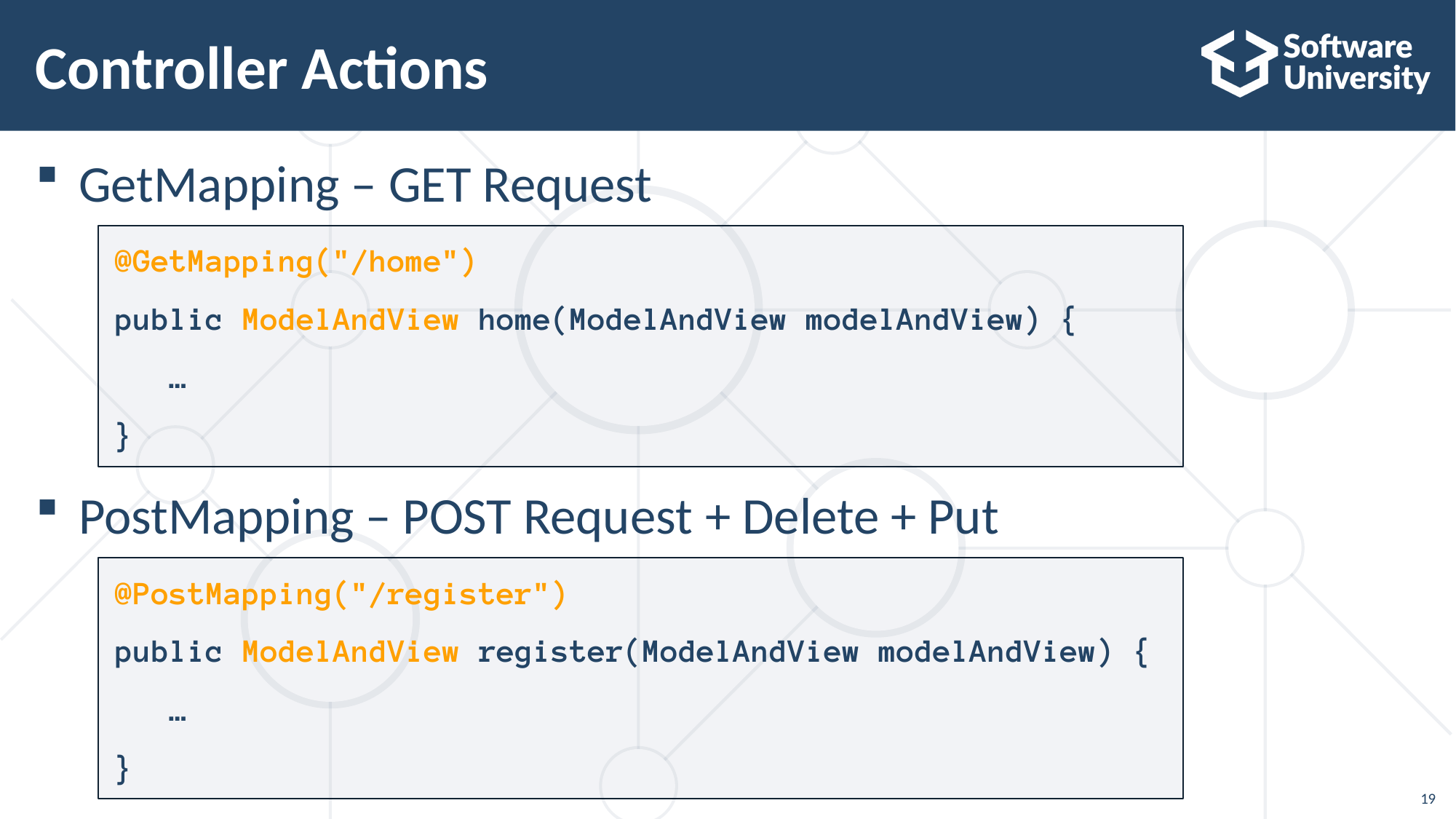

# Controller Actions
GetMapping – GET Request

PostMapping – POST Request + Delete + Put
@GetMapping("/home")
public ModelAndView home(ModelAndView modelAndView) {
   …
}
@PostMapping("/register")
public ModelAndView register(ModelAndView modelAndView) {
   …
}
19